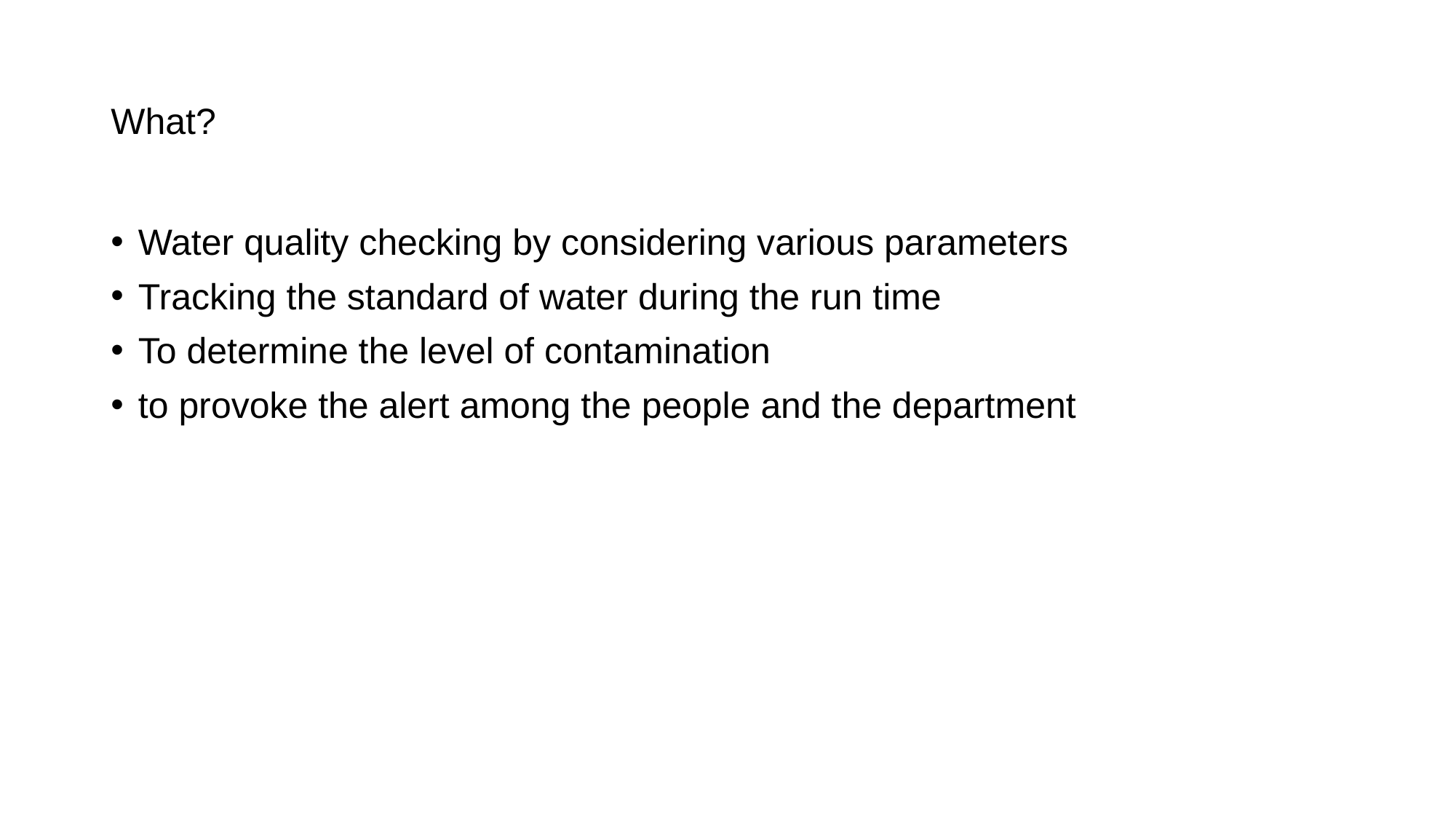

# What?
Water quality checking by considering various parameters
Tracking the standard of water during the run time
To determine the level of contamination
to provoke the alert among the people and the department